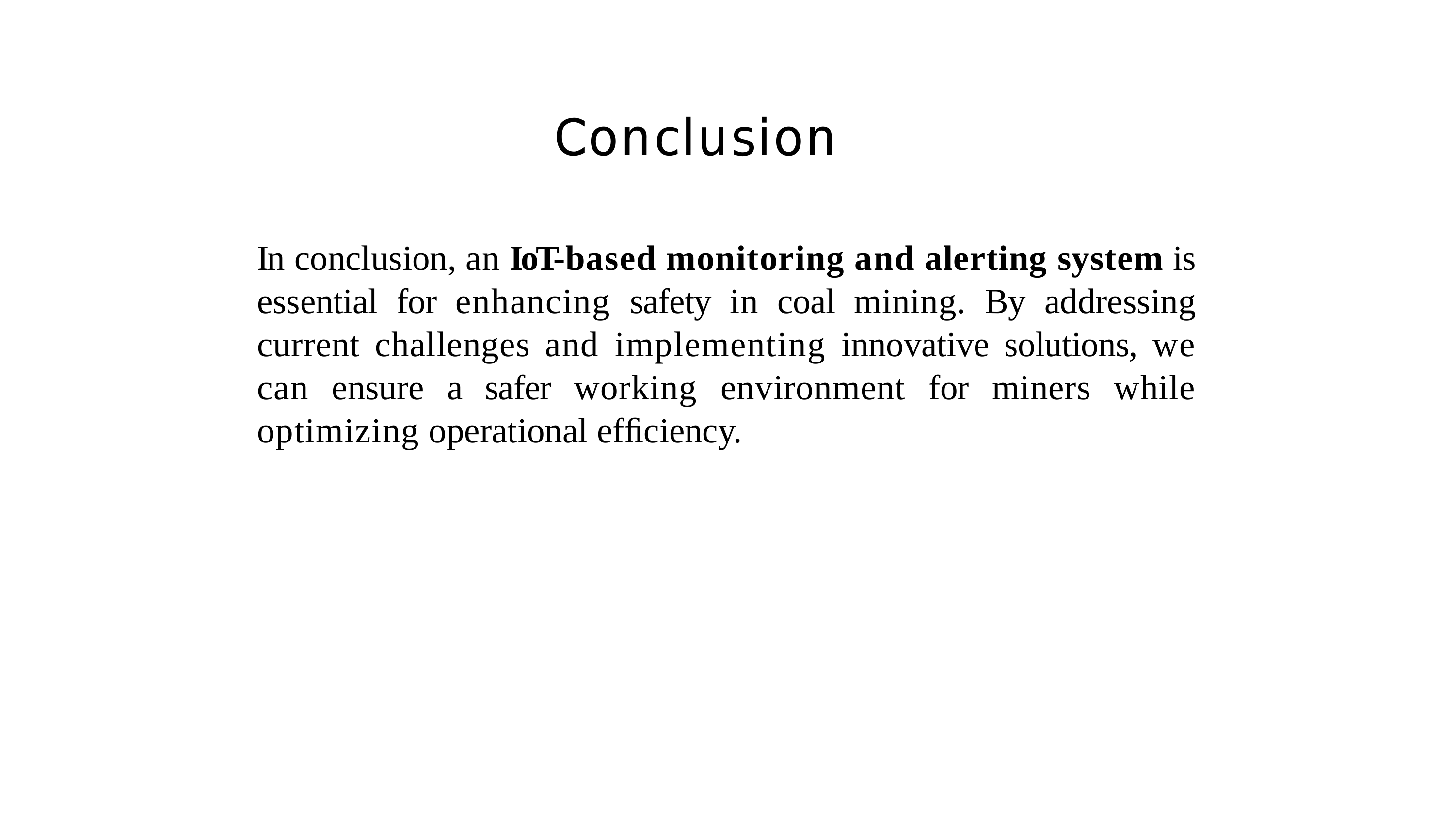

# Conclusion
In conclusion, an IoT-based monitoring and alerting system is essential for enhancing safety in coal mining. By addressing current challenges and implementing innovative solutions, we can ensure a safer working environment for miners while optimizing operational efﬁciency.